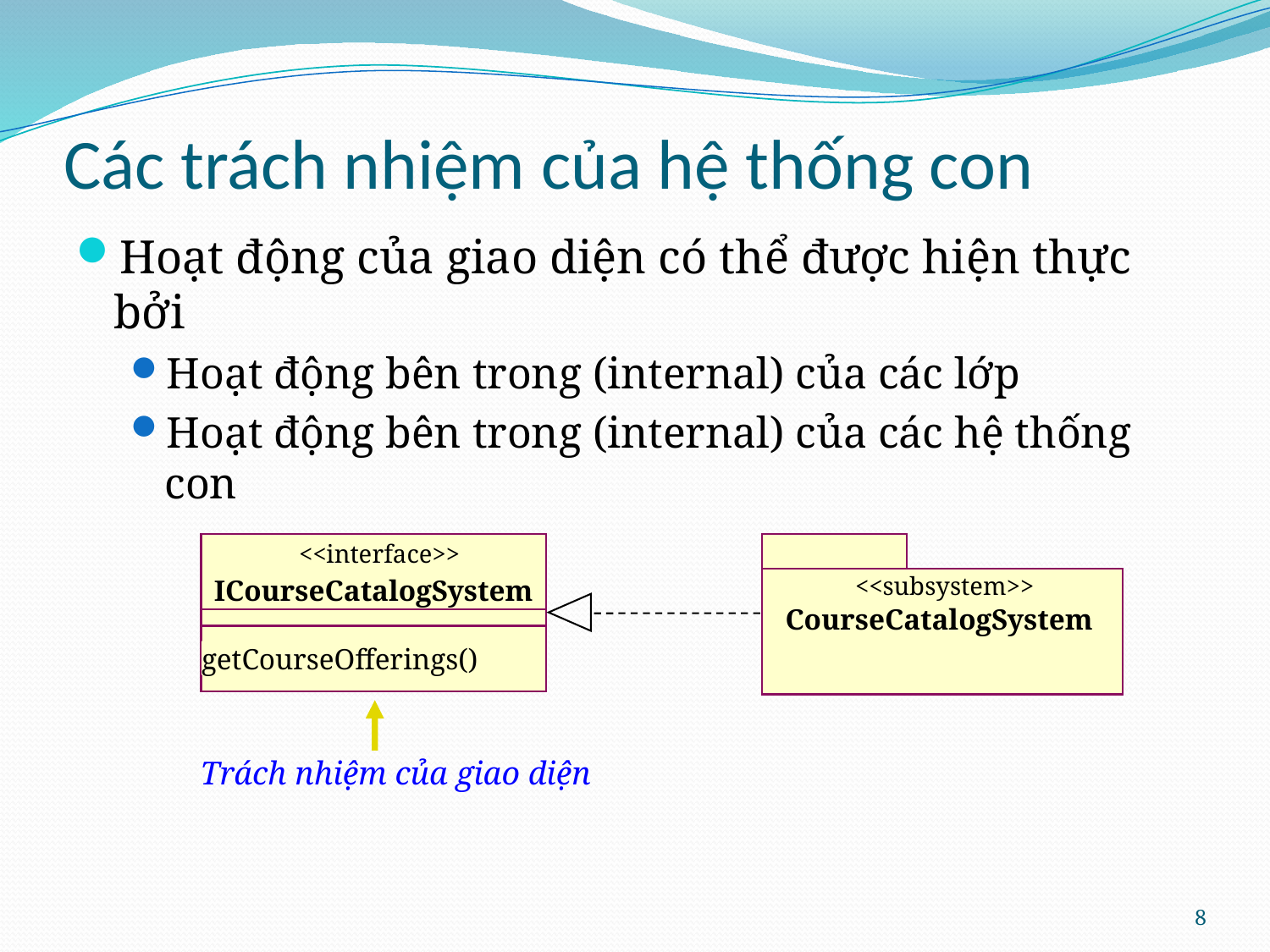

# Các trách nhiệm của hệ thống con
Hoạt động của giao diện có thể được hiện thực bởi
Hoạt động bên trong (internal) của các lớp
Hoạt động bên trong (internal) của các hệ thống con

<<interface>>
<<subsystem>>
ICourseCatalogSystem

CourseCatalogSystem

getCourseOfferings()

Trách nhiệm của giao diện
8